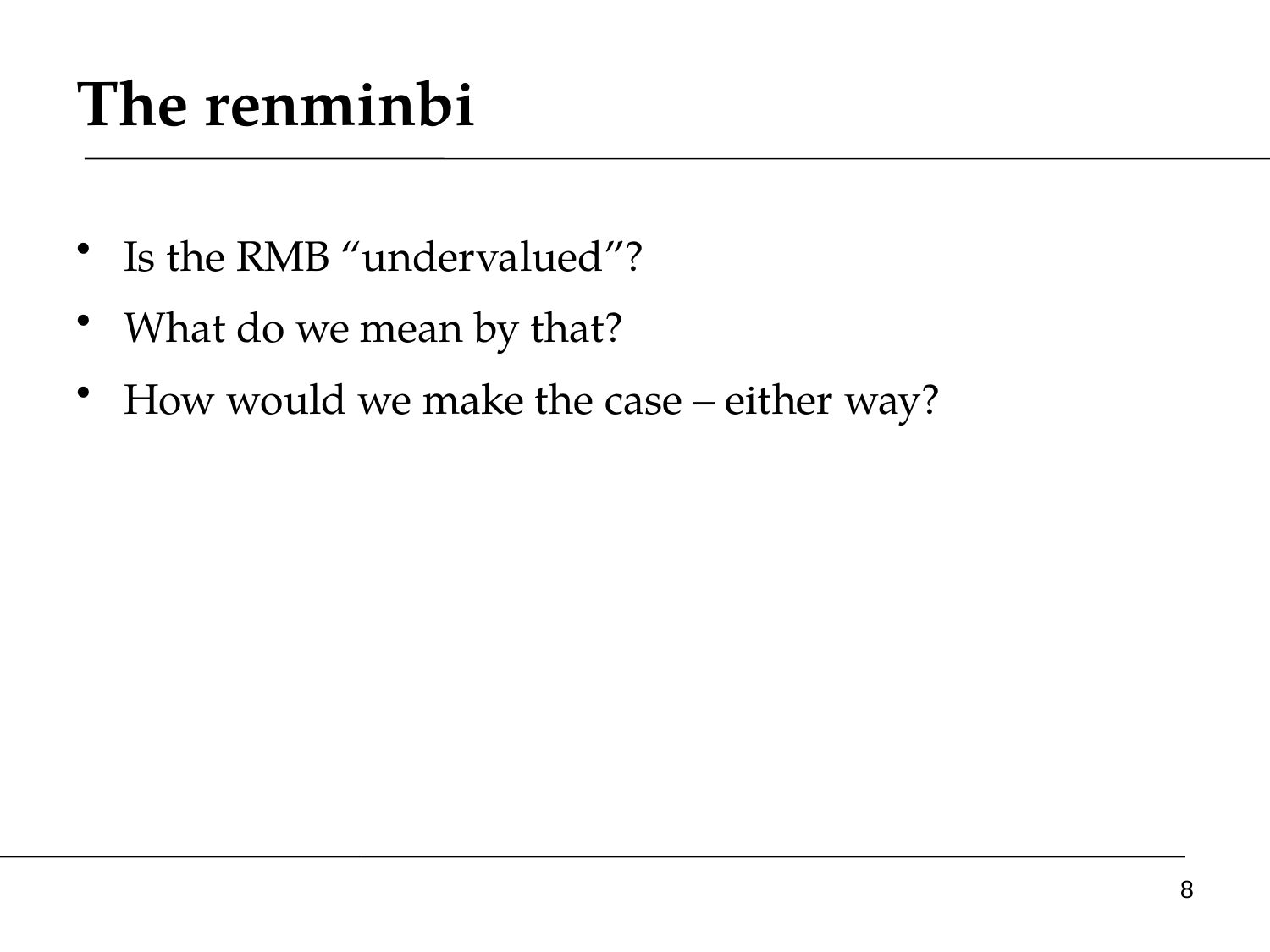

# The renminbi
Is the RMB “undervalued”?
What do we mean by that?
How would we make the case – either way?
8